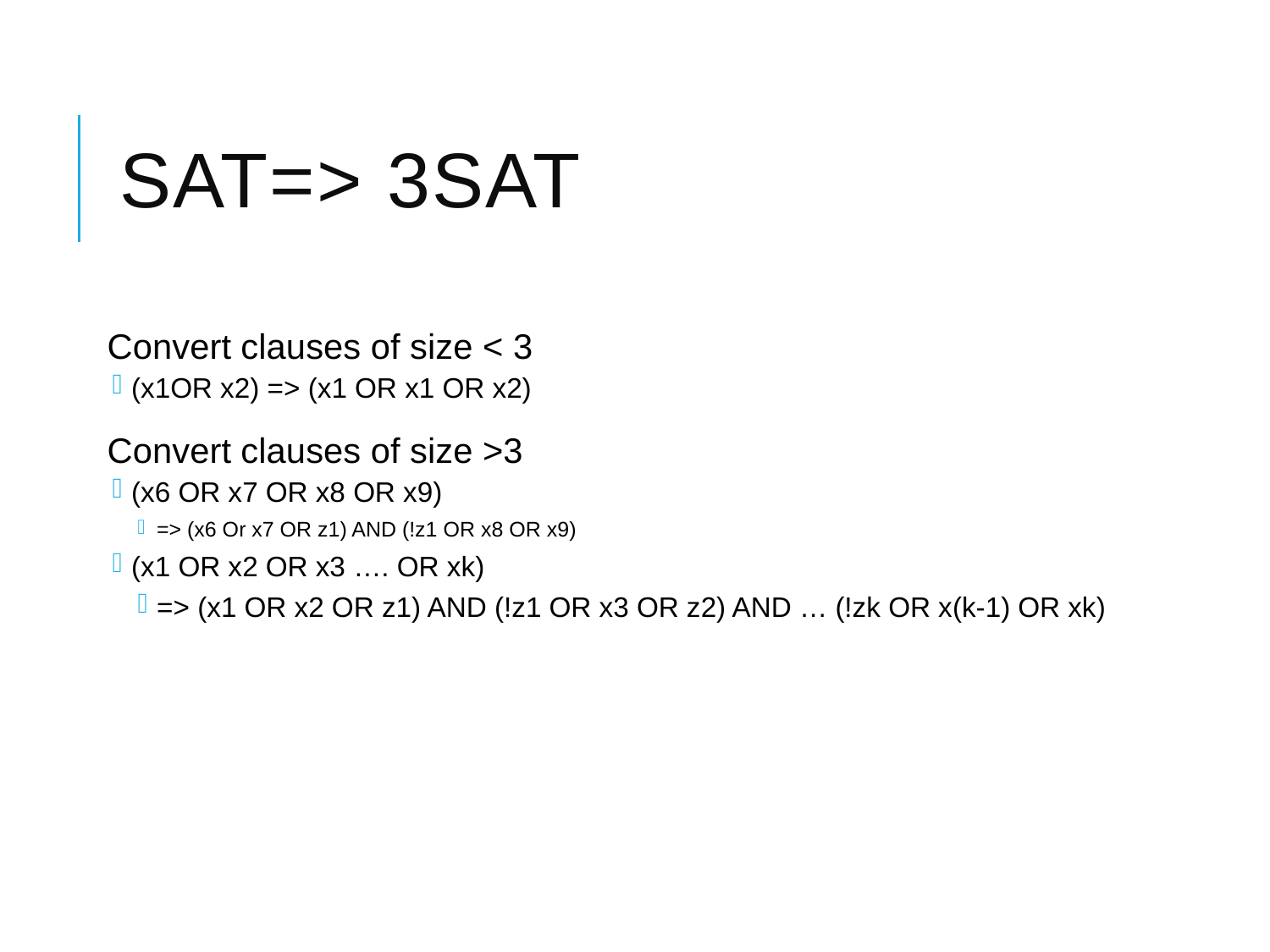

# SAT=> 3SAT
Convert clauses of size < 3
(x1OR x2) => (x1 OR x1 OR x2)
Convert clauses of size >3
(x6 OR x7 OR x8 OR x9)
=> (x6 Or x7 OR z1) AND (!z1 OR x8 OR x9)
(x1 OR x2 OR x3 …. OR xk)
=> (x1 OR x2 OR z1) AND (!z1 OR x3 OR z2) AND … (!zk OR x(k-1) OR xk)